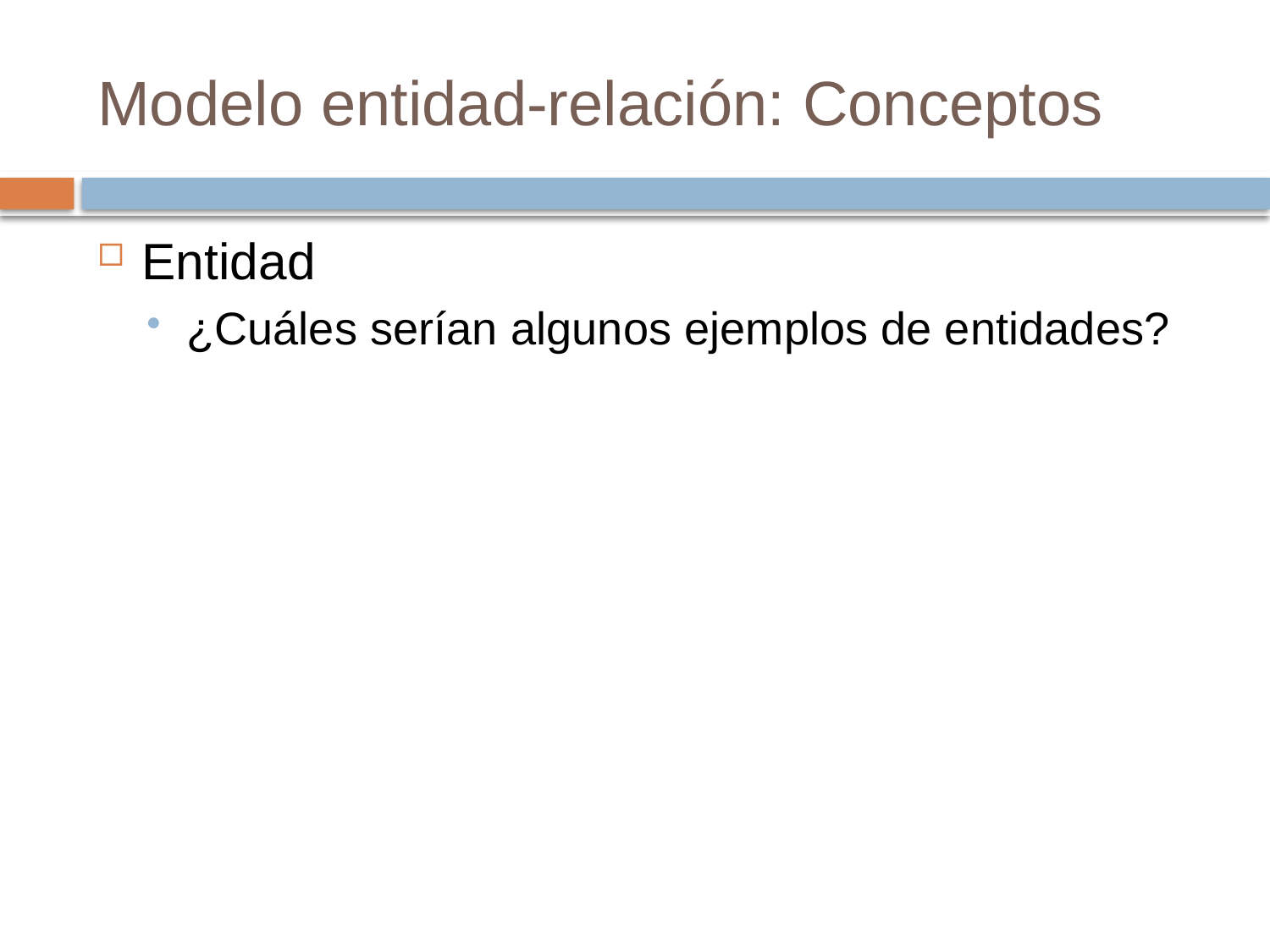

# Modelo entidad-relación: Conceptos
Entidad
¿Cuáles serían algunos ejemplos de entidades?